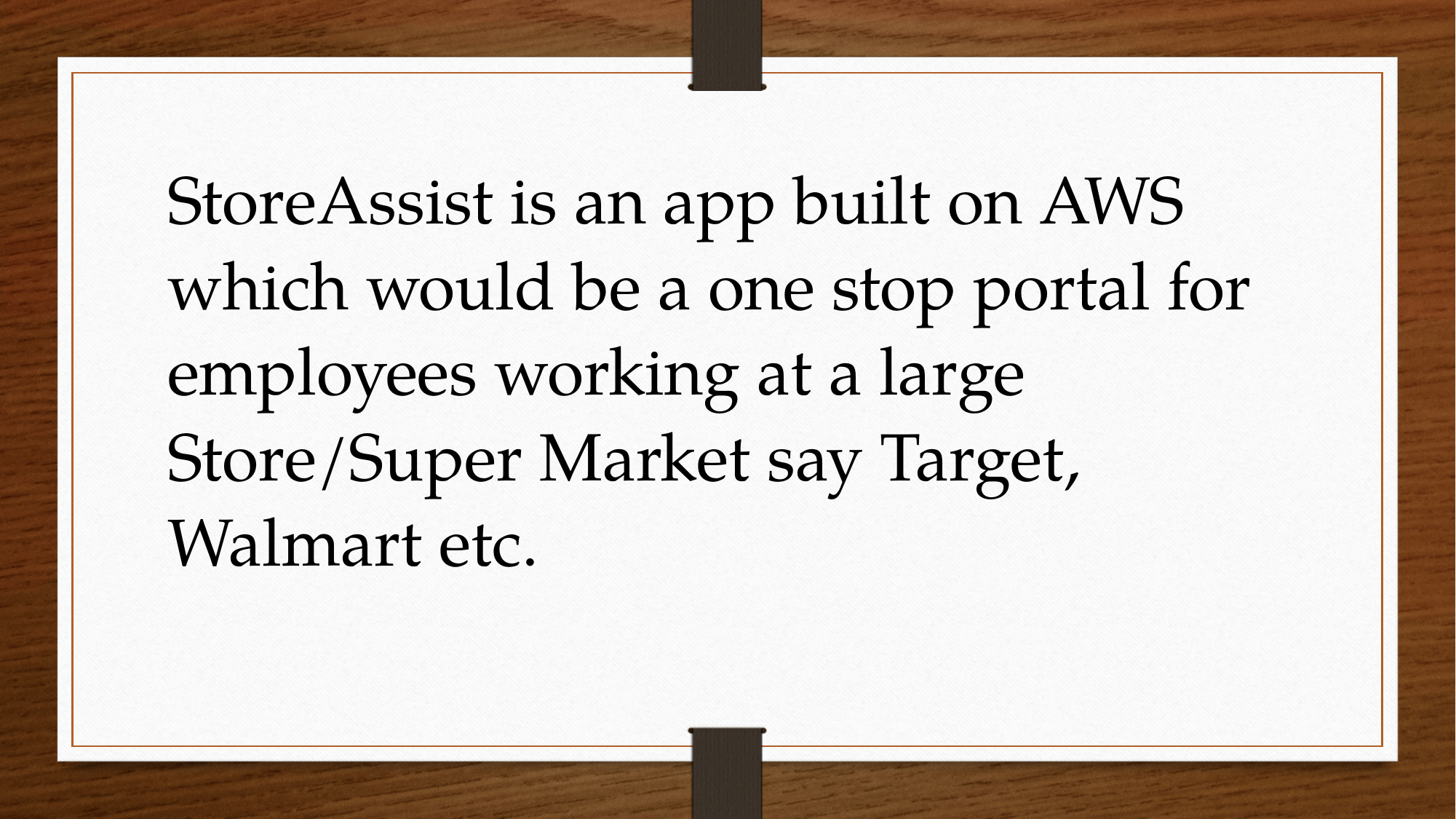

StoreAssist is an app built on AWS which would be a one stop portal for employees working at a large Store/Super Market say Target, Walmart etc.